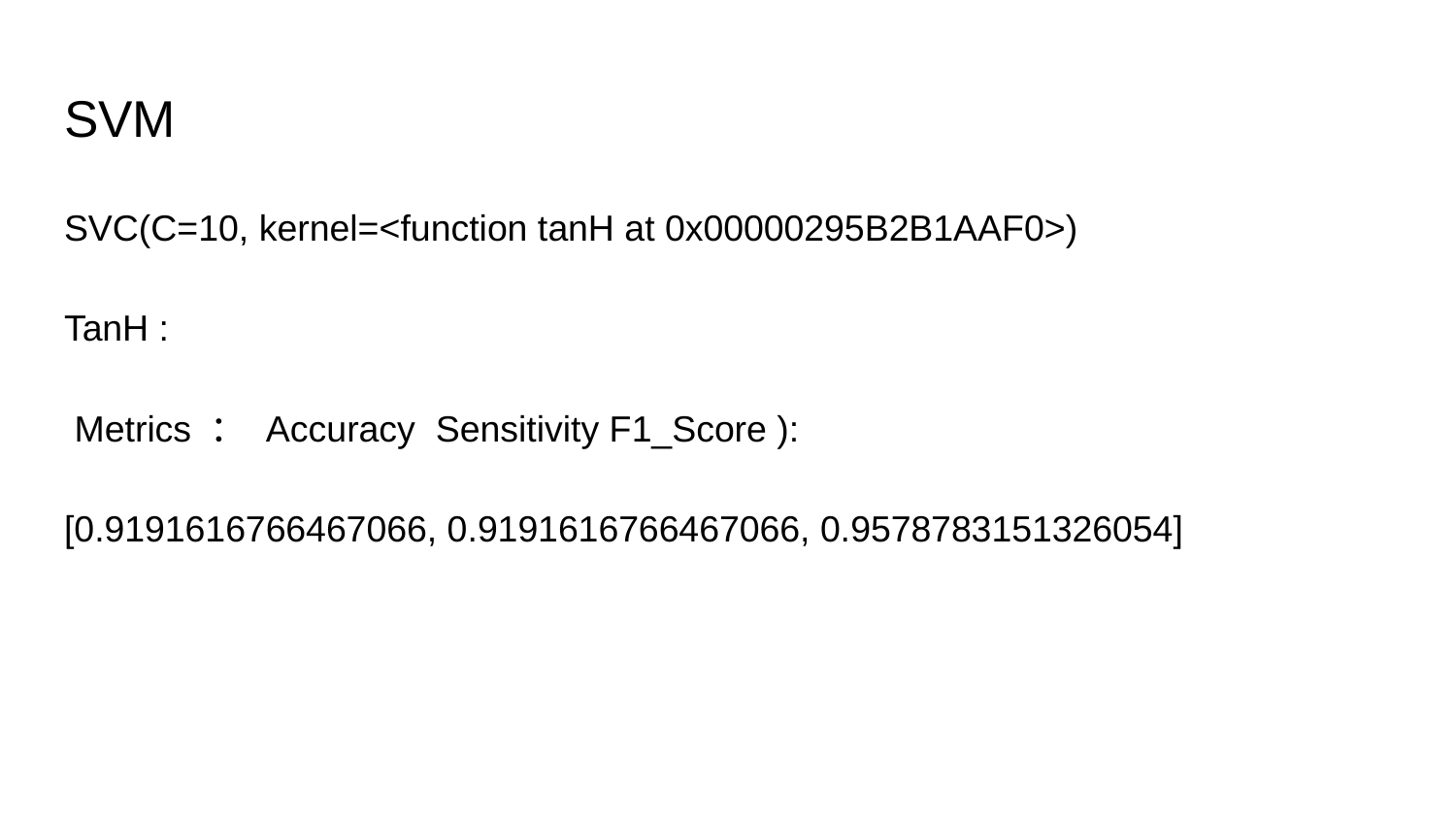

# SVM
SVC(C=10, kernel=<function tanH at 0x00000295B2B1AAF0>)

TanH :

 Metrics ： Accuracy  Sensitivity F1_Score ):

[0.9191616766467066, 0.9191616766467066, 0.9578783151326054]